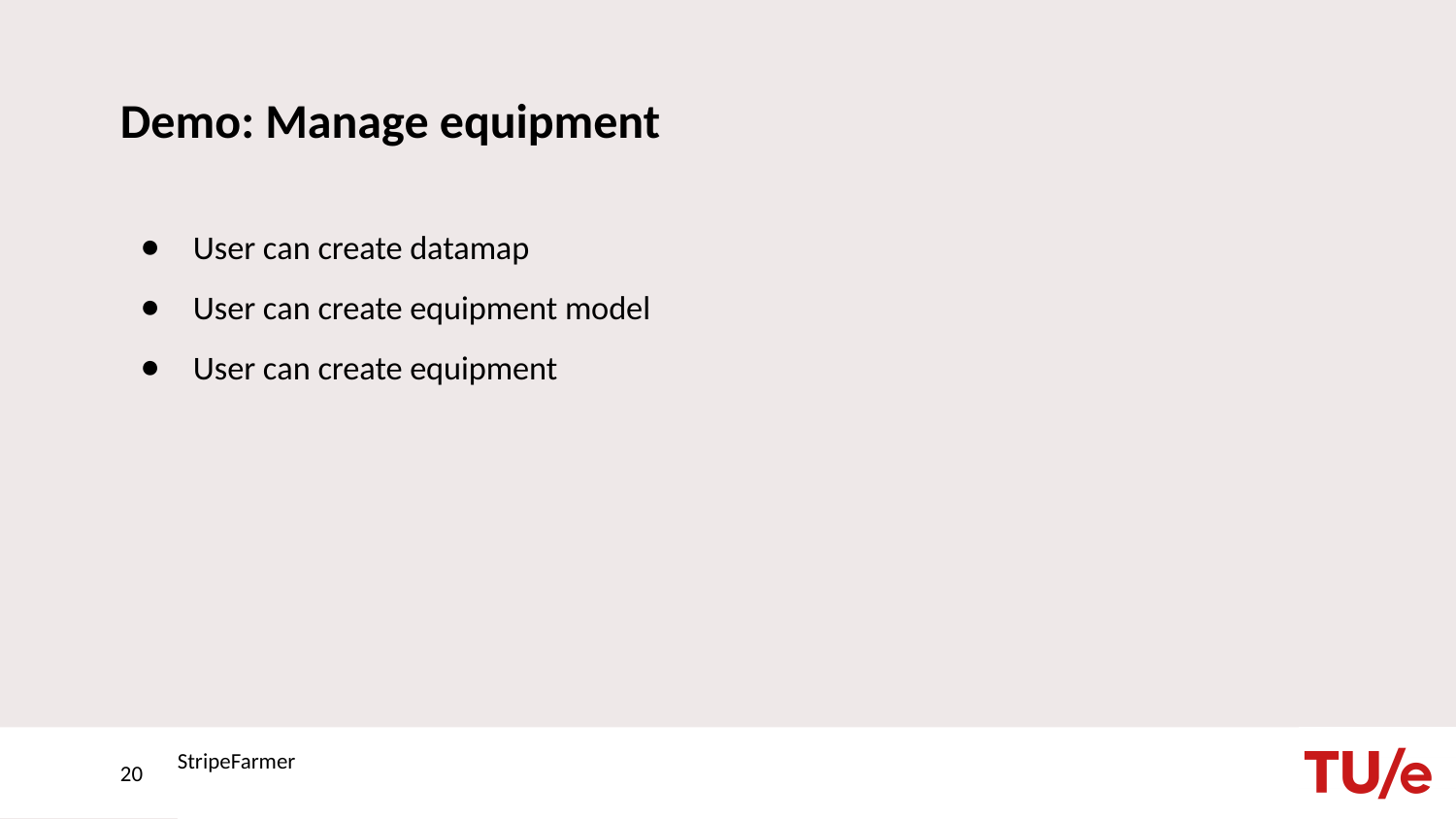

# Demo: Manage equipment
User can create datamap
User can create equipment model
User can create equipment
20
StripeFarmer